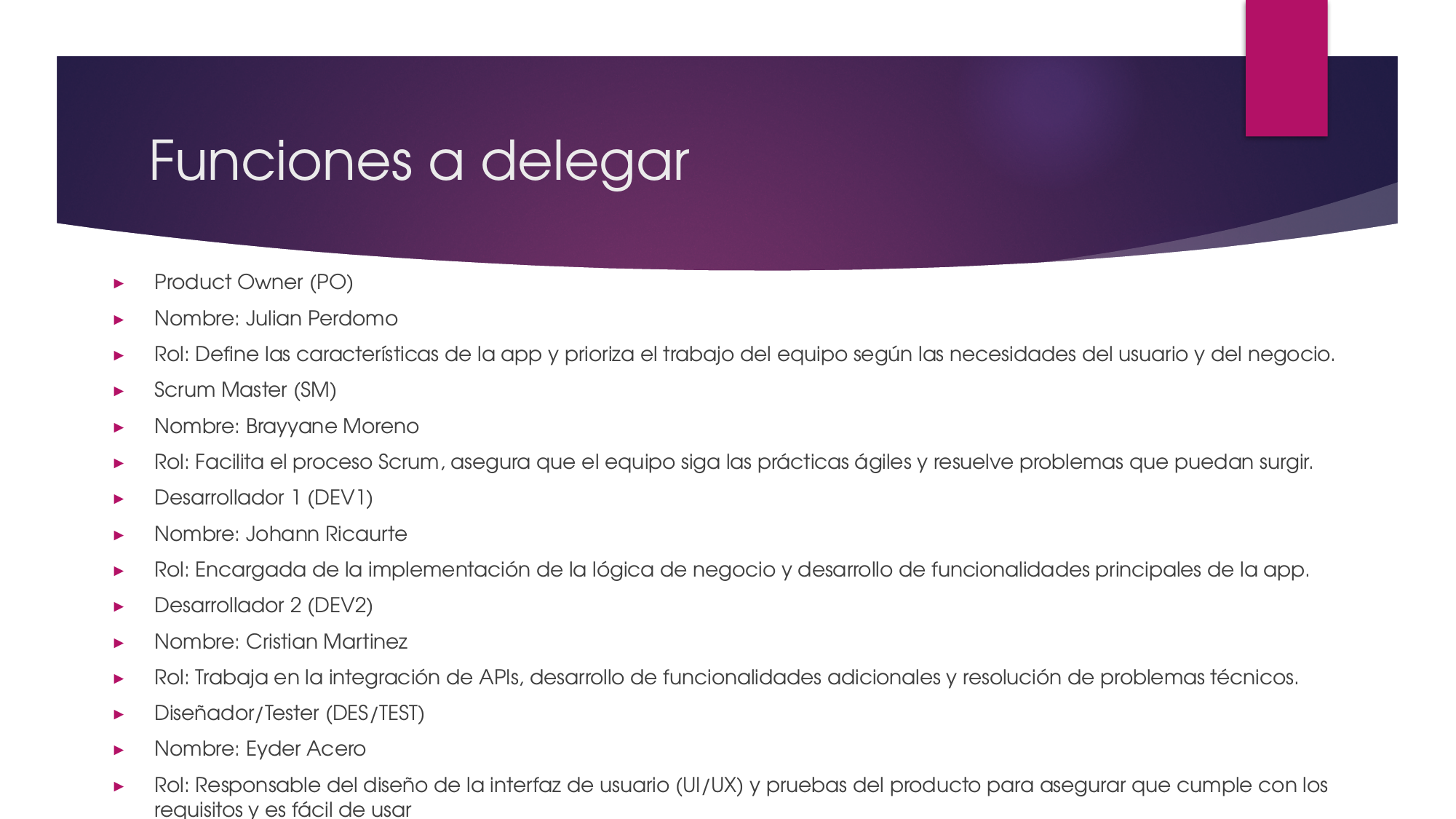

# Funciones a delegar
Product Owner (PO)
Nombre: Julian Perdomo
Rol: Define las características de la app y prioriza el trabajo del equipo según las necesidades del usuario y del negocio.
Scrum Master (SM)
Nombre: Brayyane Moreno
Rol: Facilita el proceso Scrum, asegura que el equipo siga las prácticas ágiles y resuelve problemas que puedan surgir.
Desarrollador 1 (DEV1)
Nombre: Johann Ricaurte
Rol: Encargada de la implementación de la lógica de negocio y desarrollo de funcionalidades principales de la app.
Desarrollador 2 (DEV2)
Nombre: Cristian Martinez
Rol: Trabaja en la integración de APIs, desarrollo de funcionalidades adicionales y resolución de problemas técnicos.
Diseñador/Tester (DES/TEST)
Nombre: Eyder Acero
Rol: Responsable del diseño de la interfaz de usuario (UI/UX) y pruebas del producto para asegurar que cumple con los requisitos y es fácil de usar